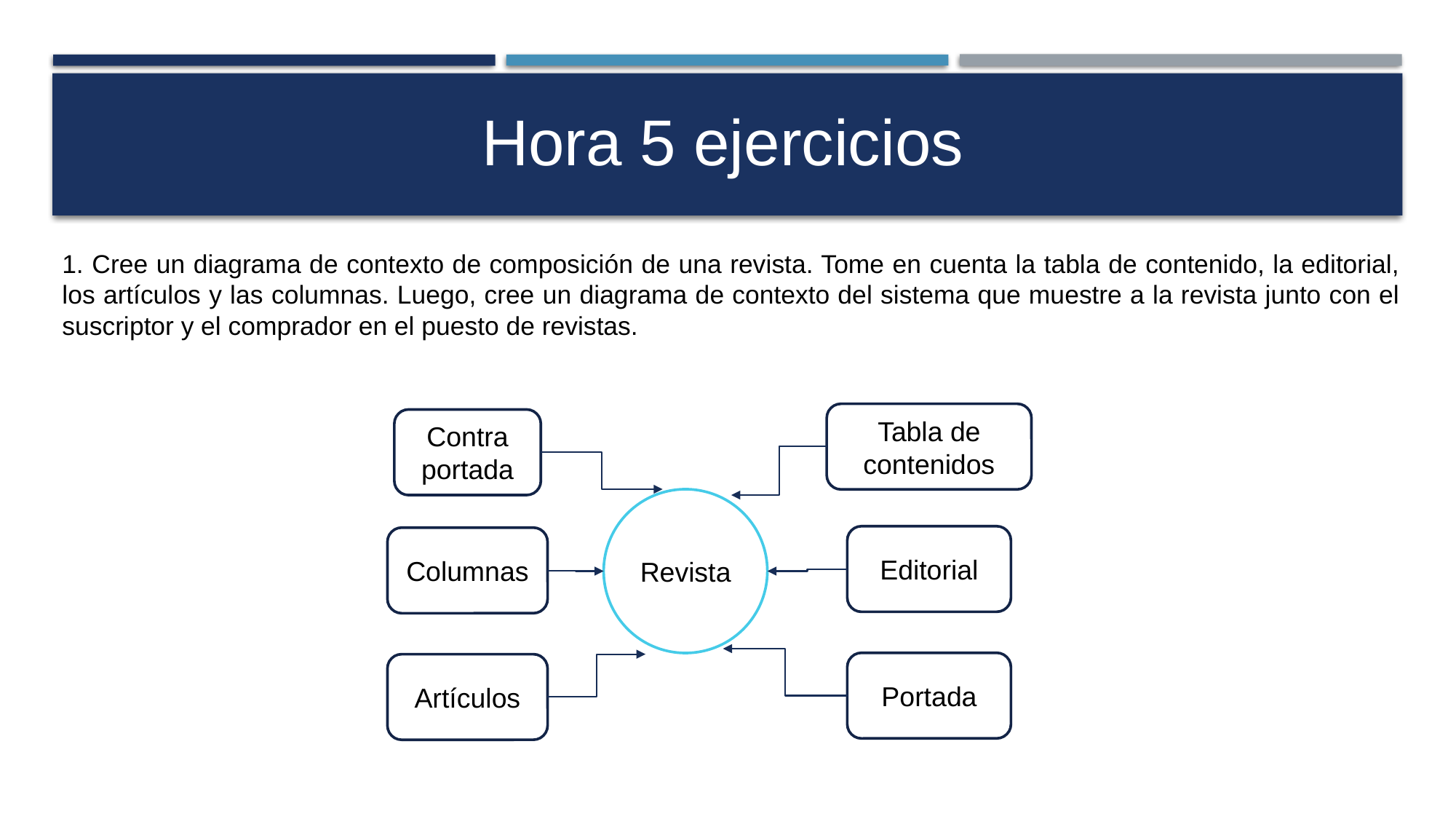

Hora 5 ejercicios
1. Cree un diagrama de contexto de composición de una revista. Tome en cuenta la tabla de contenido, la editorial, los artículos y las columnas. Luego, cree un diagrama de contexto del sistema que muestre a la revista junto con el suscriptor y el comprador en el puesto de revistas.
Tabla de contenidos
Editorial
Portada
Contra portada
Columnas
Artículos
Revista